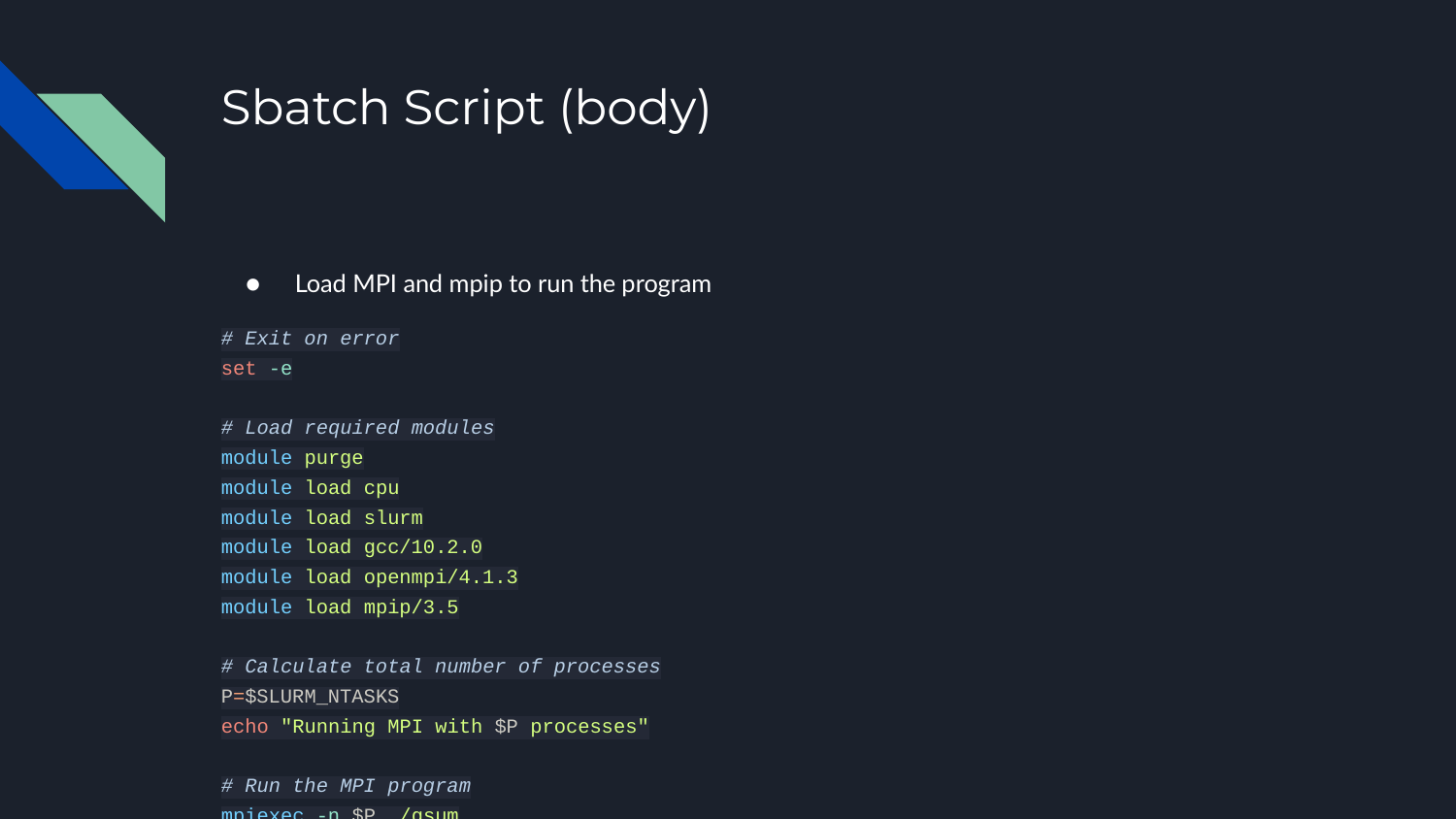

# Sbatch Script (body)
Load MPI and mpip to run the program
# Exit on error
set -e

# Load required modules
module purge
module load cpu
module load slurm
module load gcc/10.2.0
module load openmpi/4.1.3
module load mpip/3.5

# Calculate total number of processes
P=$SLURM_NTASKS
echo "Running MPI with $P processes"

# Run the MPI program
mpiexec -n $P ./gsum